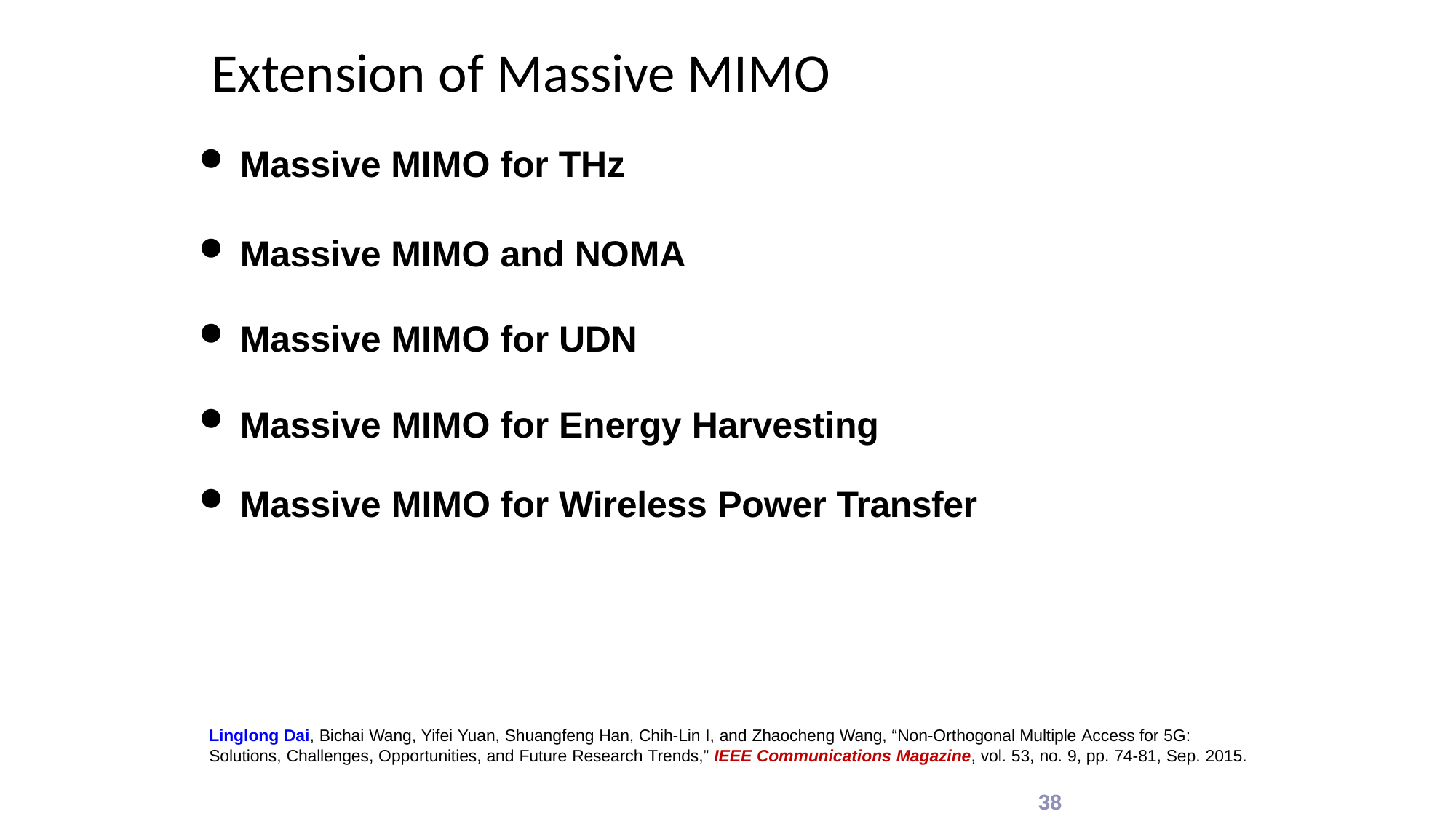

# Extension of Massive MIMO
Massive MIMO for THz

Massive MIMO and NOMA

Massive MIMO for UDN

Massive MIMO for Energy Harvesting
Massive MIMO for Wireless Power Transfer
Linglong Dai, Bichai Wang, Yifei Yuan, Shuangfeng Han, Chih-Lin I, and Zhaocheng Wang, “Non-Orthogonal Multiple Access for 5G:  Solutions, Challenges, Opportunities, and Future Research Trends,” IEEE Communications Magazine, vol. 53, no. 9, pp. 74-81, Sep. 2015.
38